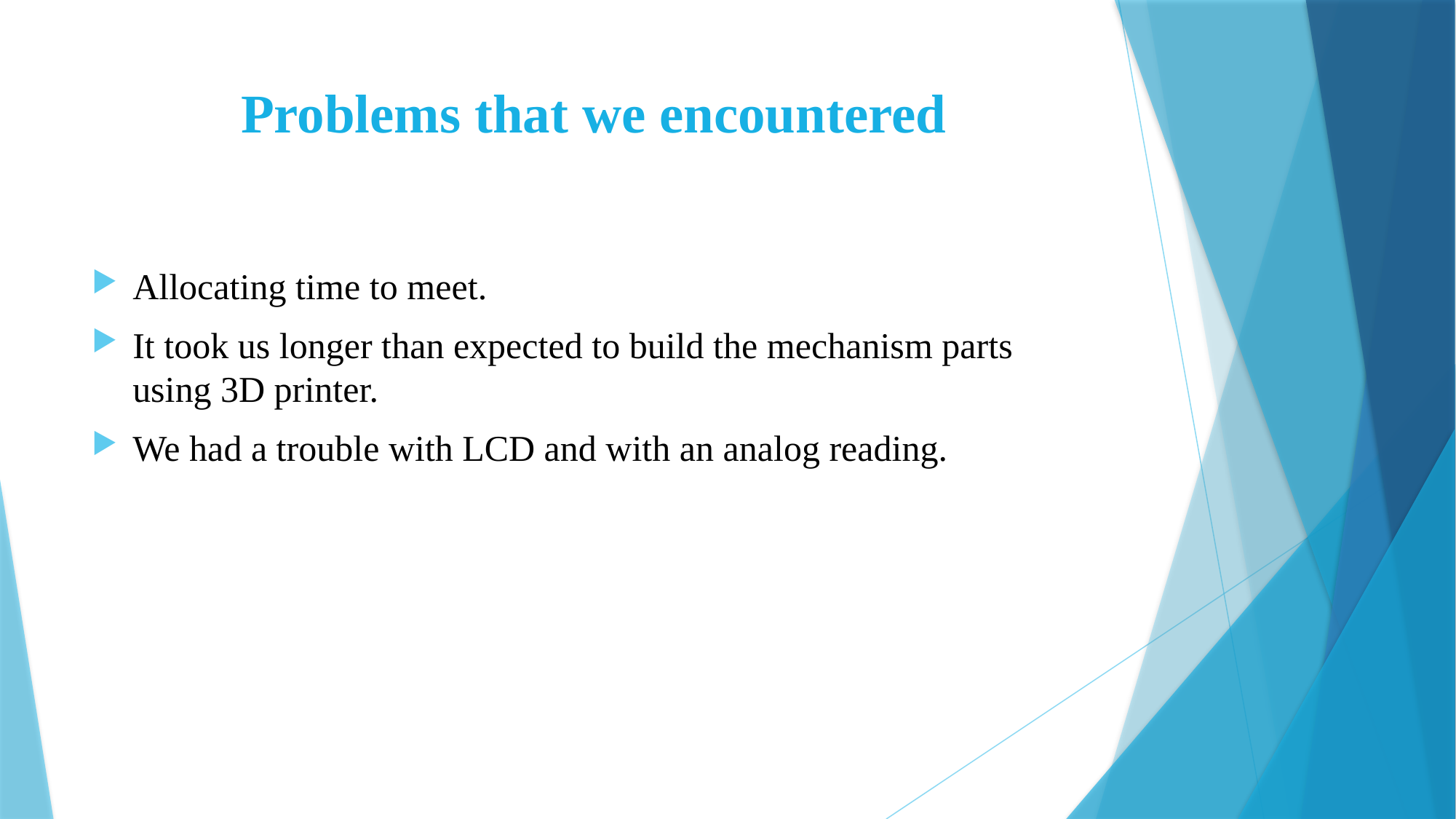

# Problems that we encountered
Allocating​ ​time​ ​to​ ​meet.
It took us longer than expected to build the mechanism parts using 3D printer.
We had a trouble with LCD and with an analog reading.